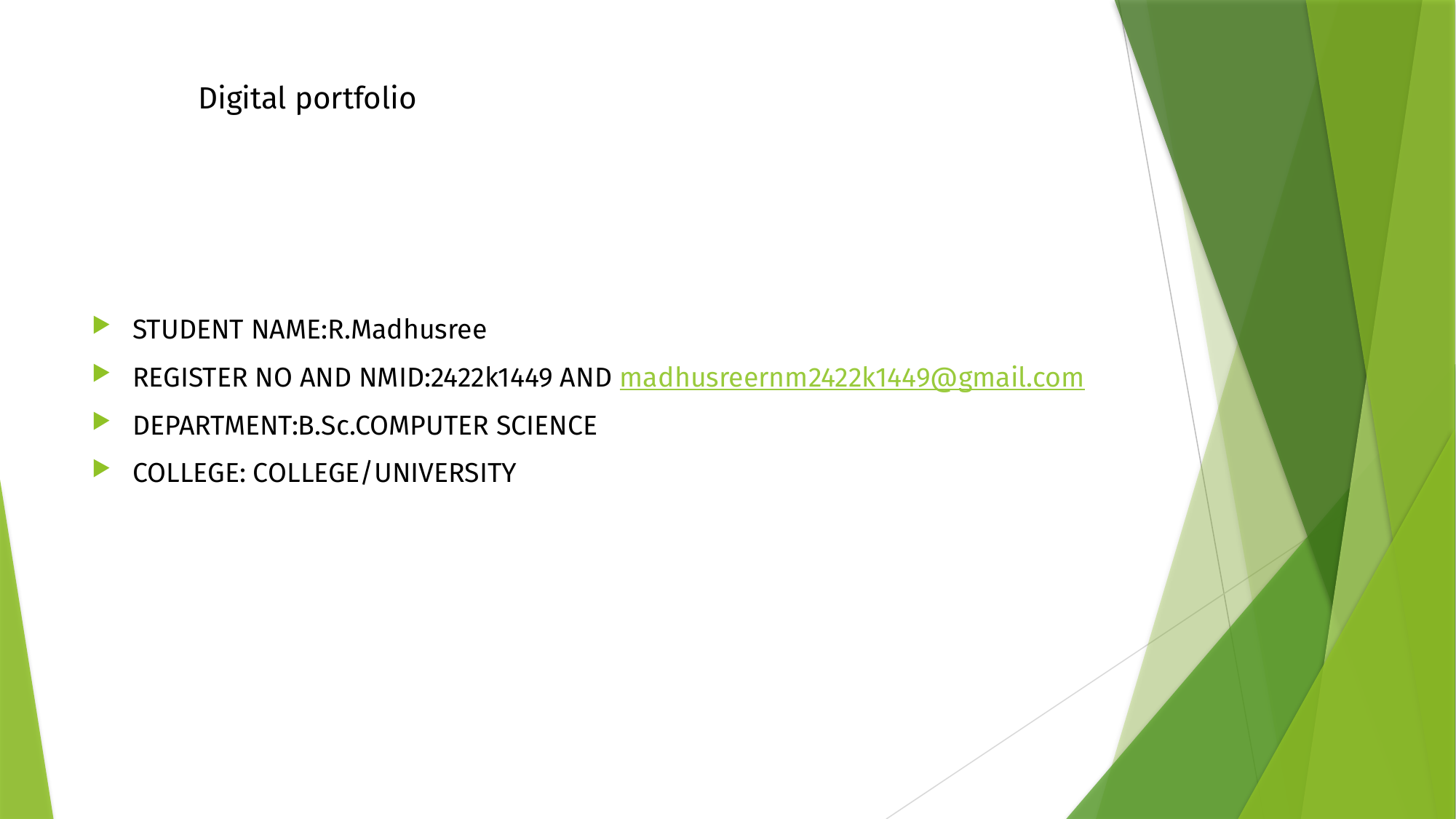

# Digital portfolio

STUDENT NAME:R.Madhusree
REGISTER NO AND NMID:2422k1449 AND madhusreernm2422k1449@gmail.com
DEPARTMENT:B.Sc.COMPUTER SCIENCE
COLLEGE: COLLEGE/UNIVERSITY